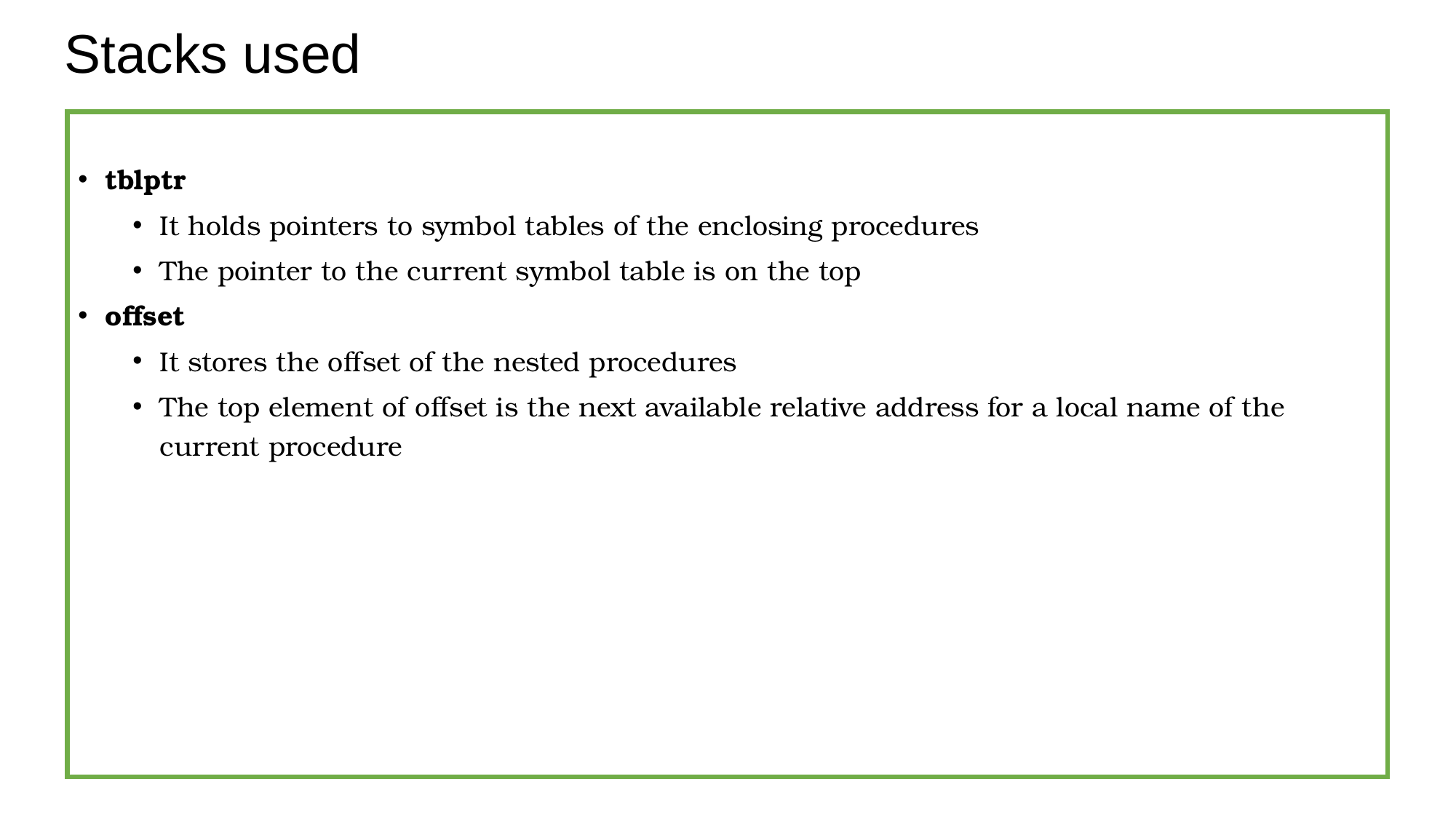

# Stacks used

tblptr
It holds pointers to symbol tables of the enclosing procedures
The pointer to the current symbol table is on the top
offset
It stores the offset of the nested procedures
The top element of offset is the next available relative address for a local name of the current procedure